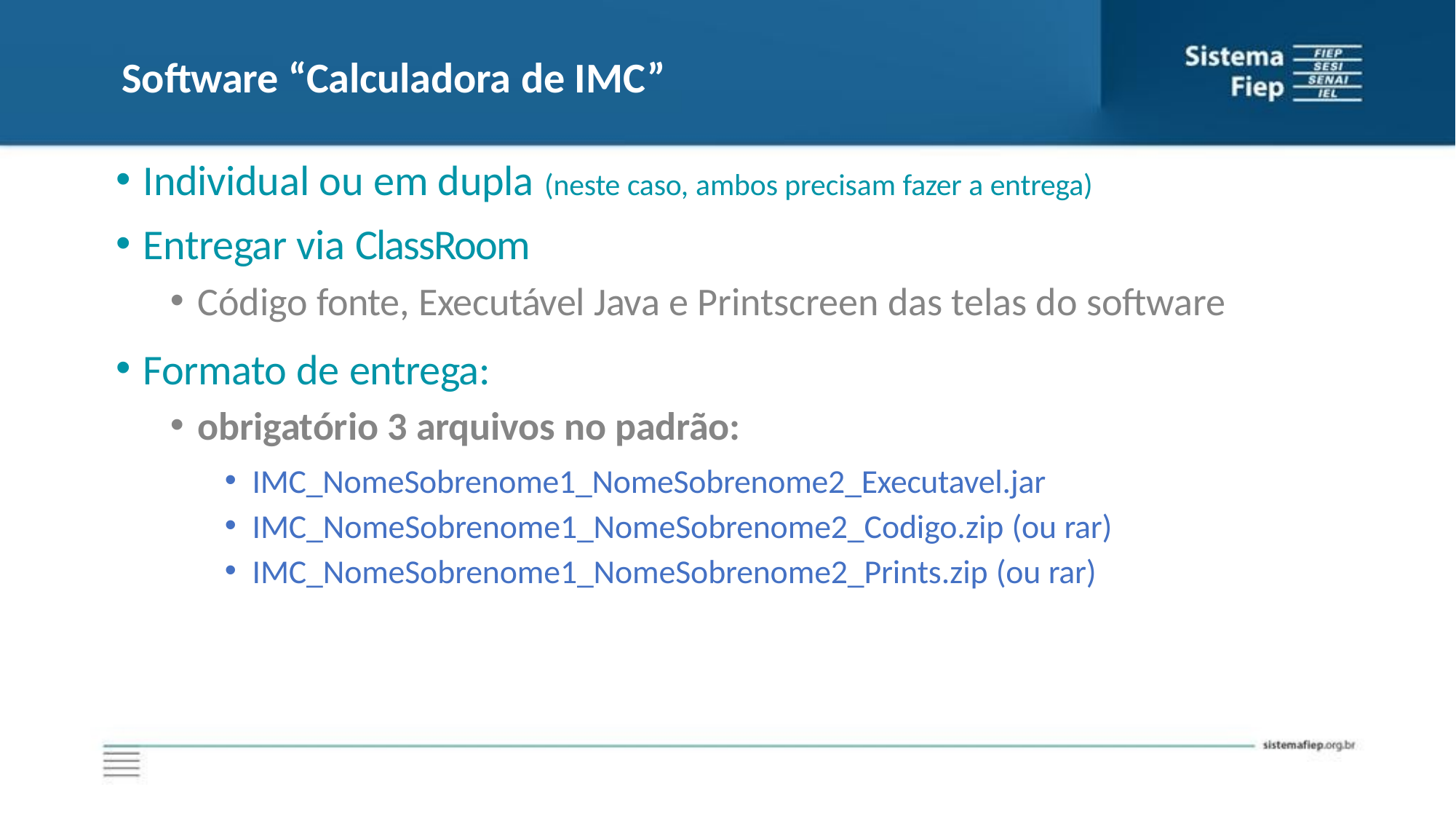

# Software “Calculadora de IMC”
Individual ou em dupla (neste caso, ambos precisam fazer a entrega)
Entregar via ClassRoom
Código fonte, Executável Java e Printscreen das telas do software
Formato de entrega:
obrigatório 3 arquivos no padrão:
IMC_NomeSobrenome1_NomeSobrenome2_Executavel.jar
IMC_NomeSobrenome1_NomeSobrenome2_Codigo.zip (ou rar)
IMC_NomeSobrenome1_NomeSobrenome2_Prints.zip (ou rar)